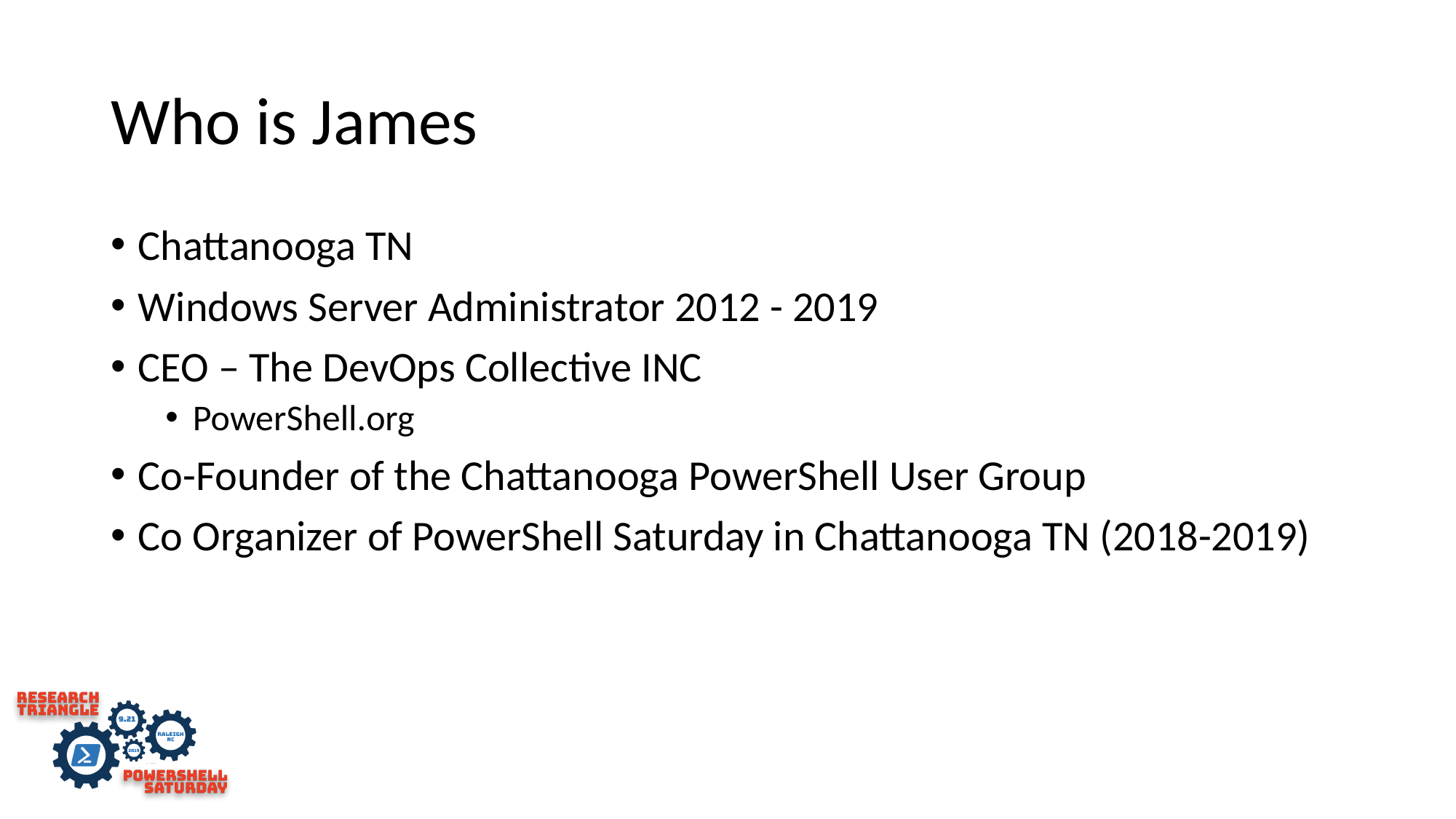

# Who is James
Chattanooga TN
Windows Server Administrator 2012 - 2019
CEO – The DevOps Collective INC
PowerShell.org
Co-Founder of the Chattanooga PowerShell User Group
Co Organizer of PowerShell Saturday in Chattanooga TN (2018-2019)